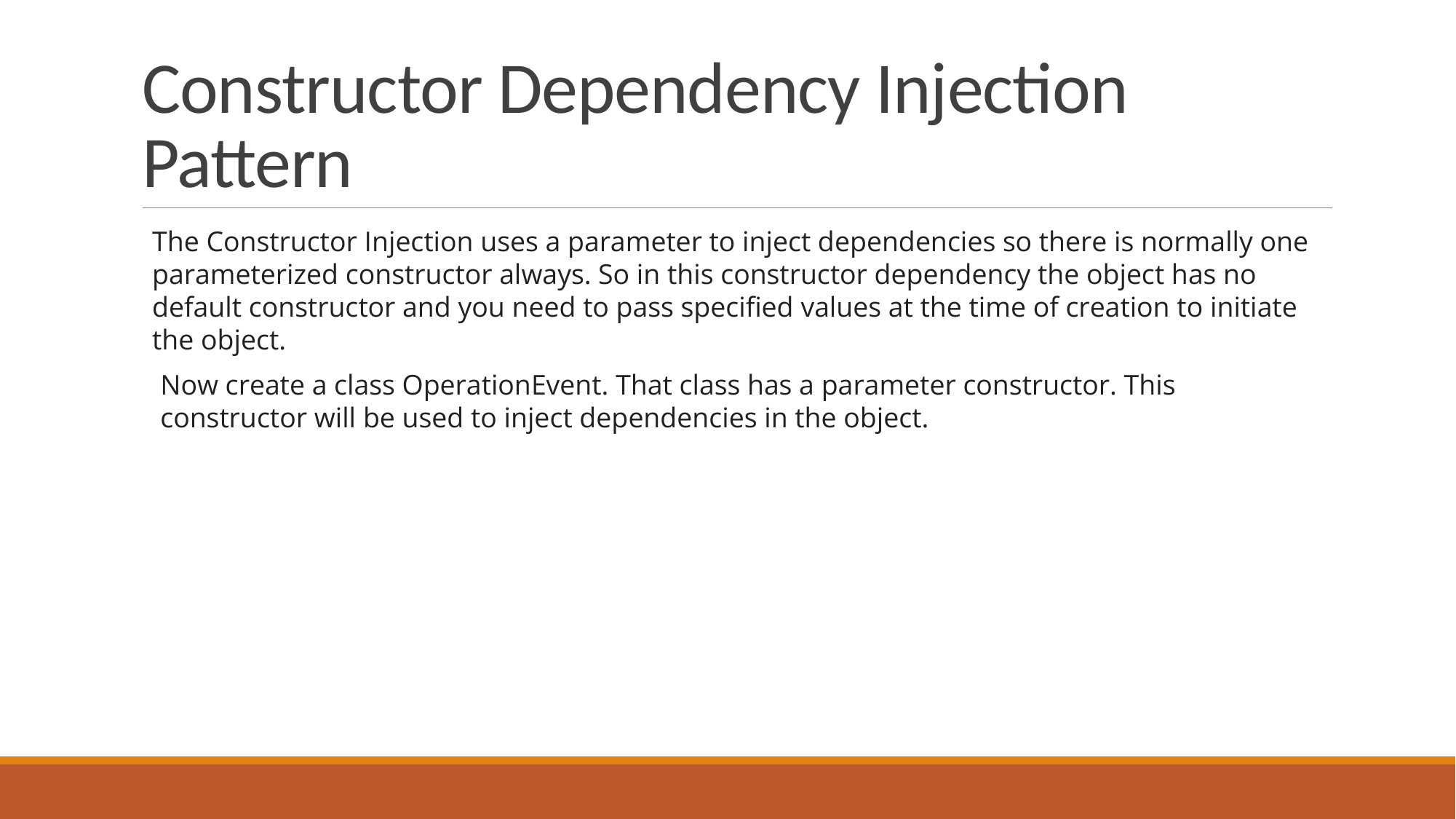

# Constructor Dependency Injection Pattern
The Constructor Injection uses a parameter to inject dependencies so there is normally one parameterized constructor always. So in this constructor dependency the object has no default constructor and you need to pass specified values at the time of creation to initiate the object.
Now create a class OperationEvent. That class has a parameter constructor. This constructor will be used to inject dependencies in the object.